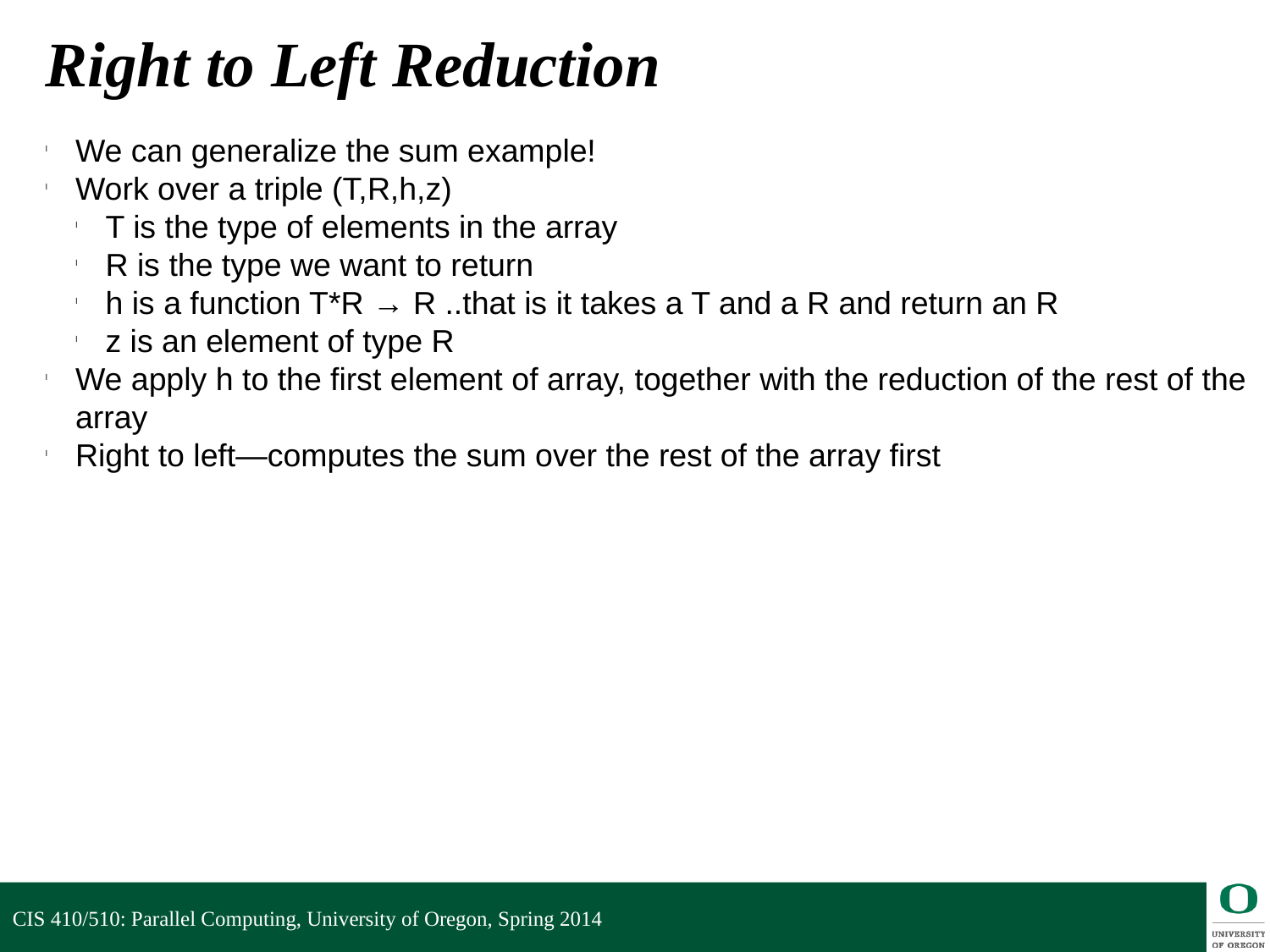

Right to Left Reduction
We can generalize the sum example!
Work over a triple (T,R,h,z)
T is the type of elements in the array
R is the type we want to return
h is a function T*R → R ..that is it takes a T and a R and return an R
z is an element of type R
We apply h to the first element of array, together with the reduction of the rest of the array
Right to left—computes the sum over the rest of the array first
CIS 410/510: Parallel Computing, University of Oregon, Spring 2014